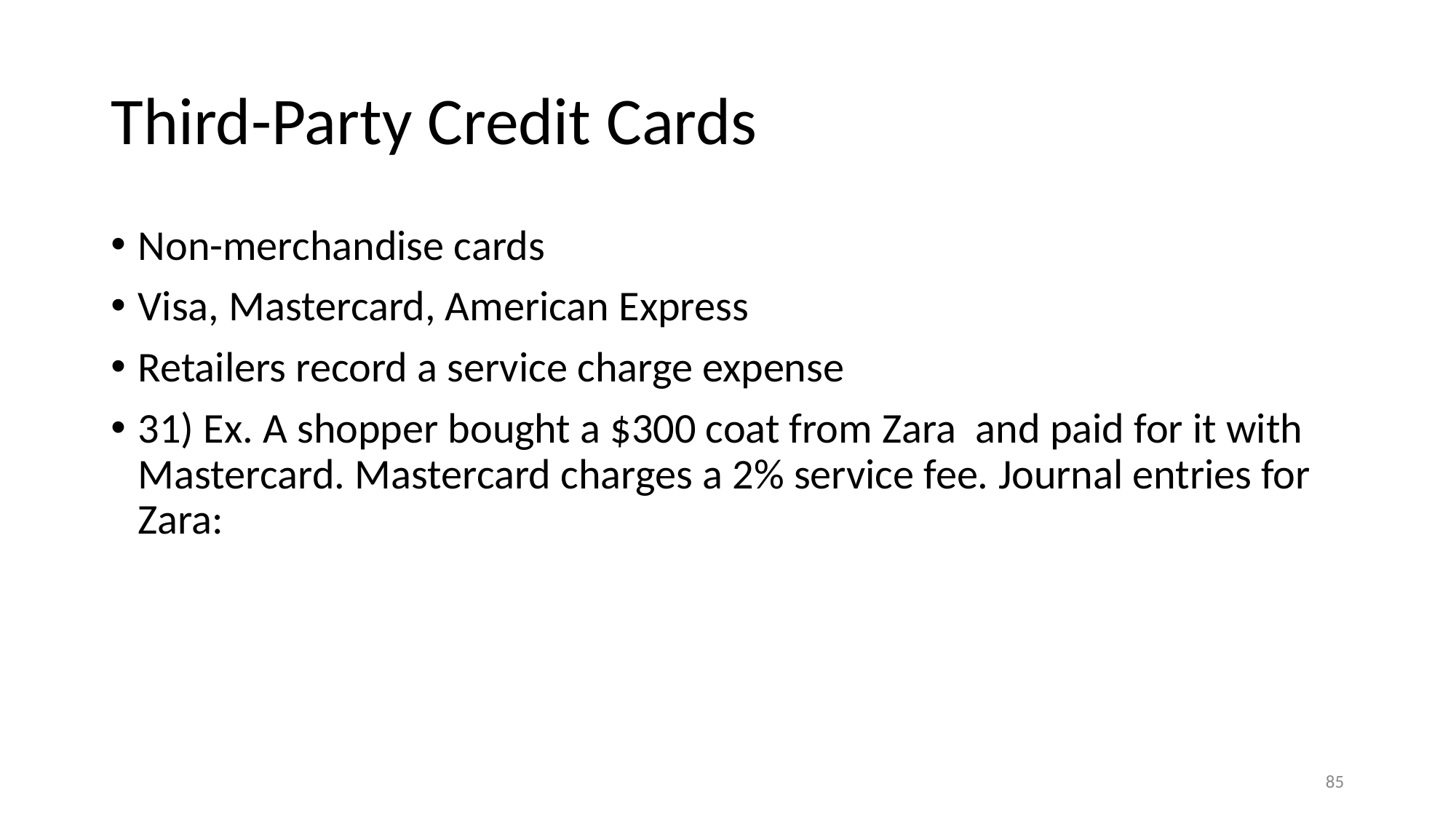

# Third-Party Credit Cards
Non-merchandise cards
Visa, Mastercard, American Express
Retailers record a service charge expense
31) Ex. A shopper bought a $300 coat from Zara  and paid for it with Mastercard. Mastercard charges a 2% service fee. Journal entries for Zara:
85